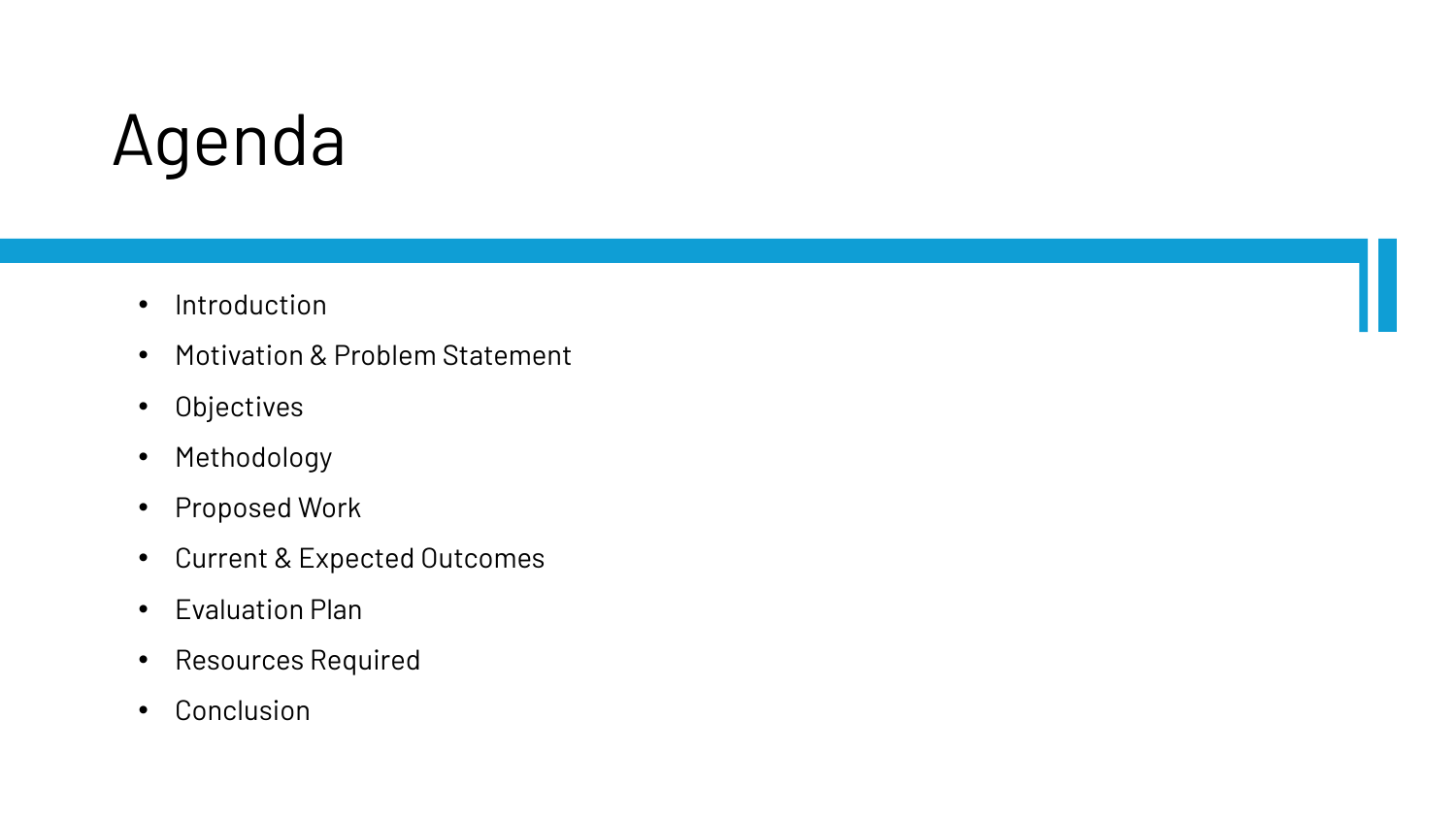

# Agenda

Introduction
Motivation & Problem Statement
Objectives
Methodology
Proposed Work
Current & Expected Outcomes
Evaluation Plan
Resources Required
Conclusion